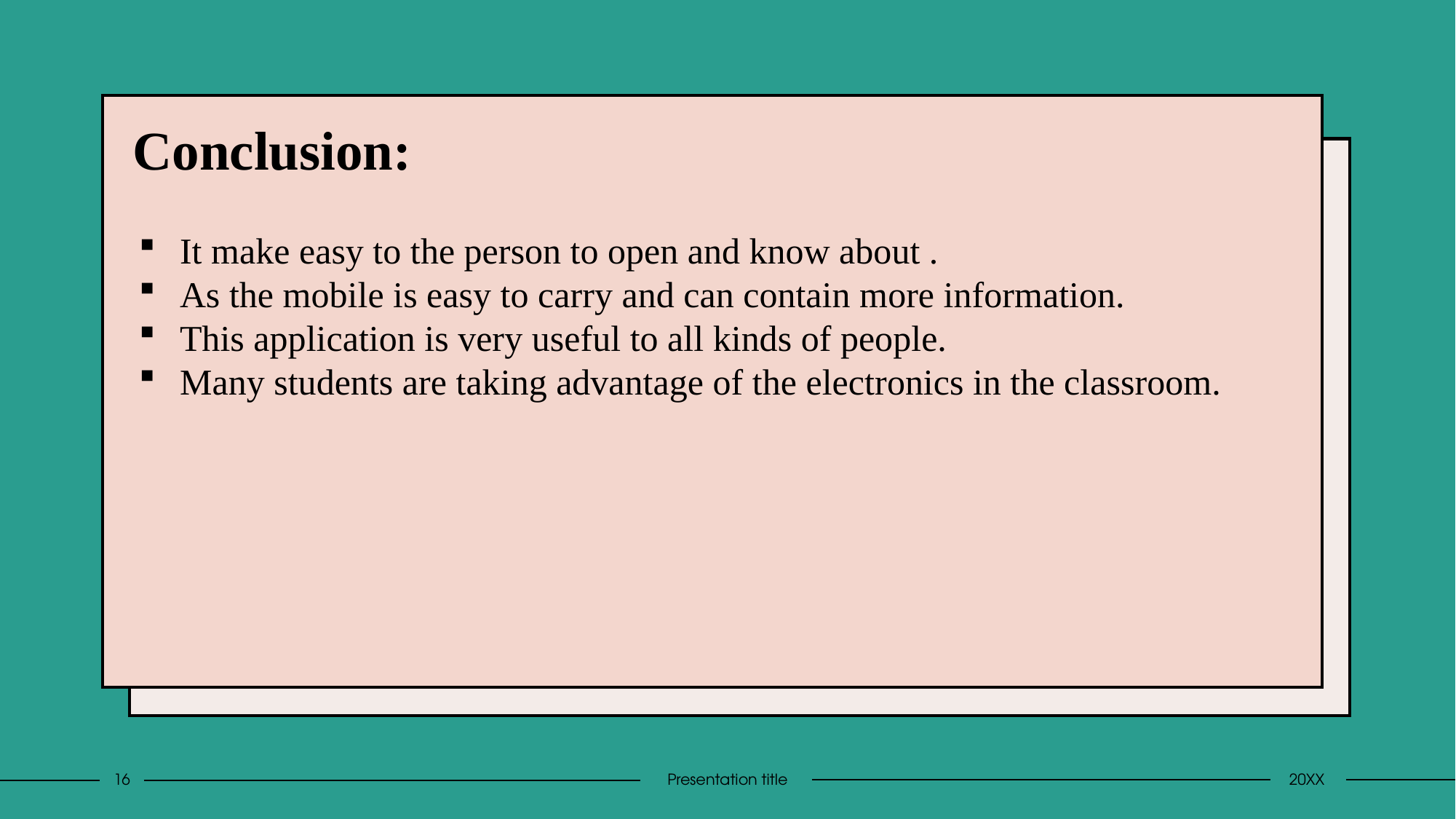

# Conclusion:
It make easy to the person to open and know about .
As the mobile is easy to carry and can contain more information.
This application is very useful to all kinds of people.
Many students are taking advantage of the electronics in the classroom.

16
Presentation title
20XX